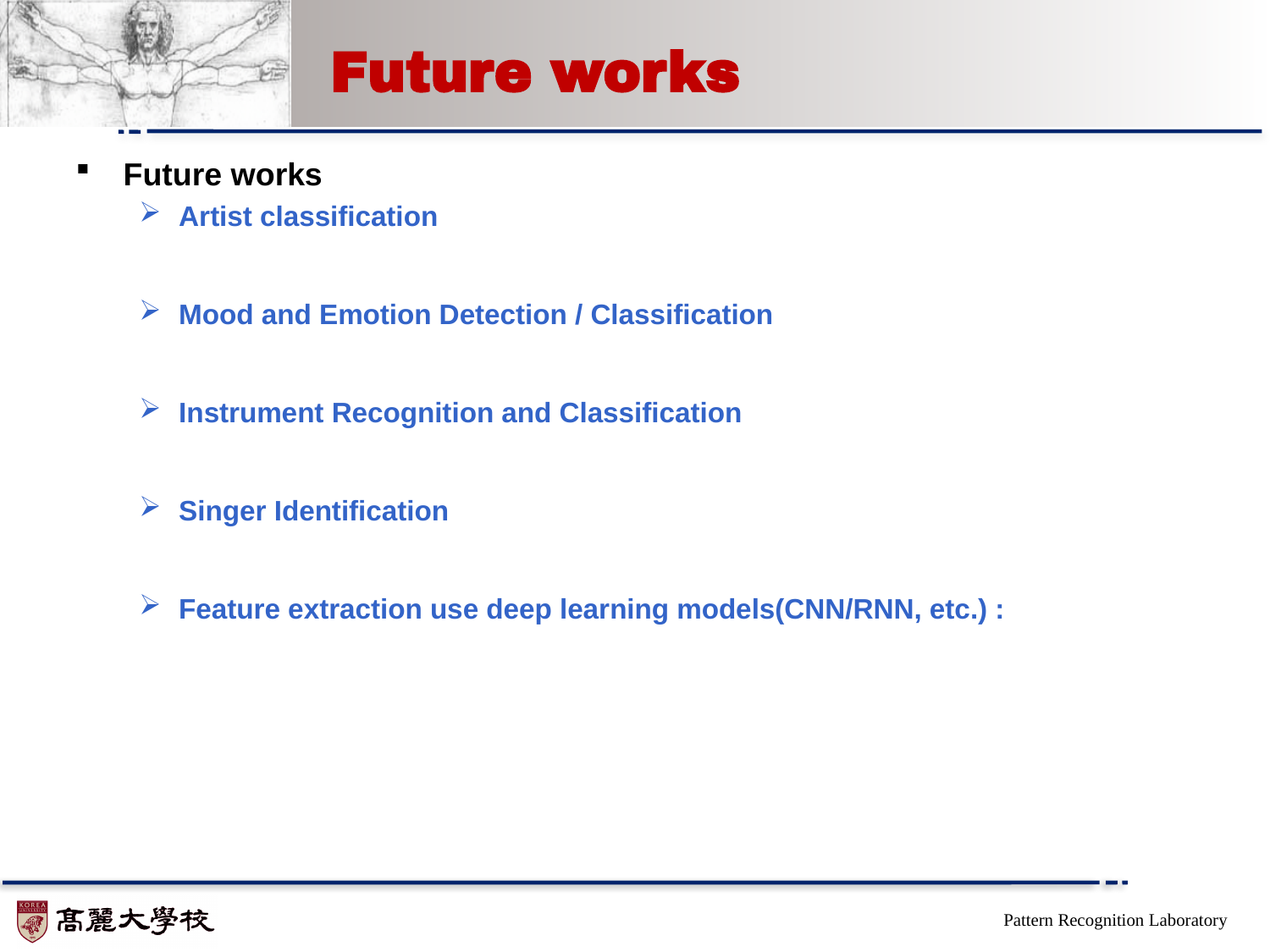

# Future works
Future works
Artist classification

Mood and Emotion Detection / Classification

Instrument Recognition and Classification

Singer Identification

Feature extraction use deep learning models(CNN/RNN, etc.) :